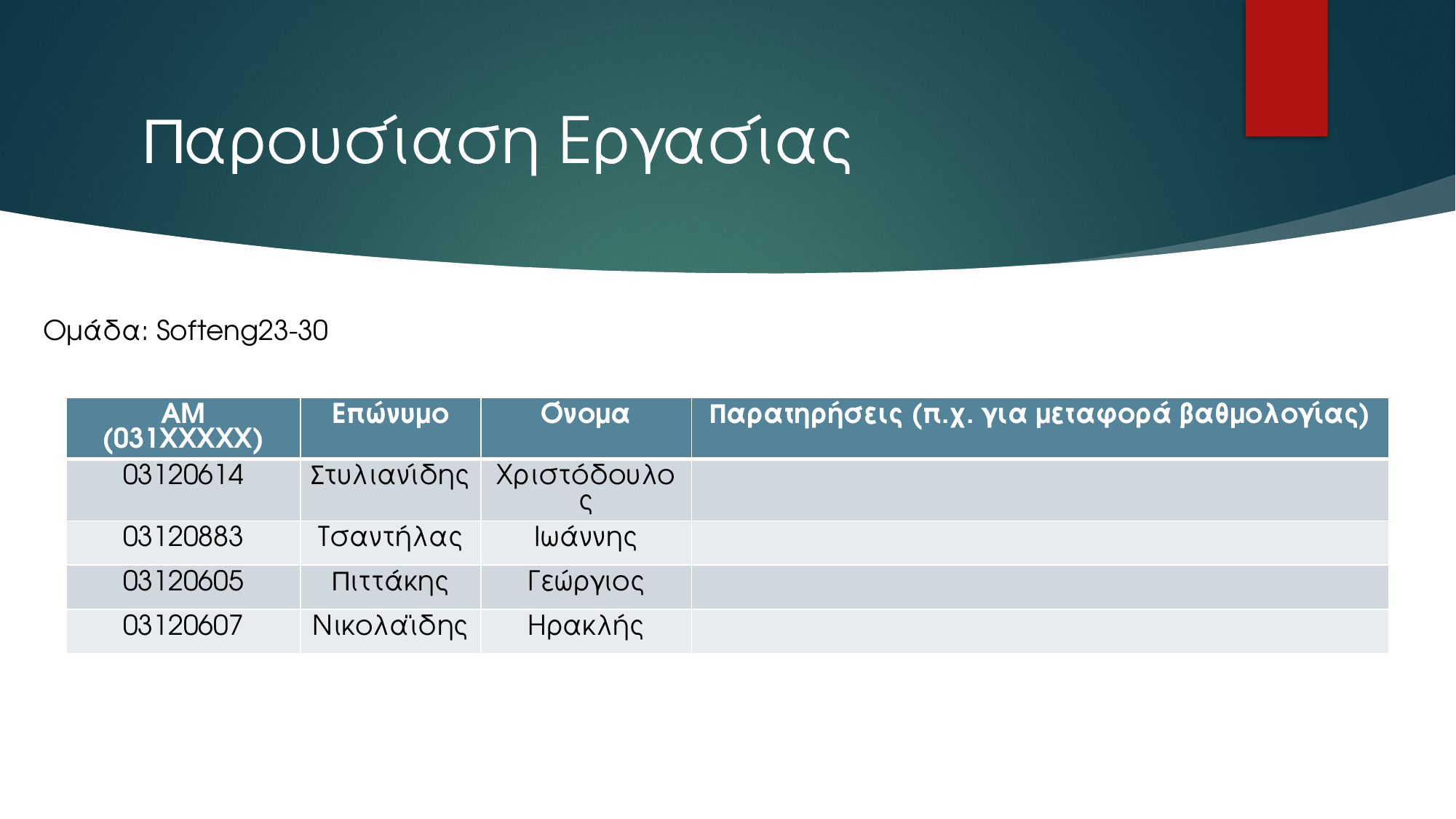

# Παρουσίαση Εργασίας

Ομάδα: Softeng23-30
| ΑΜ (031ΧΧΧΧΧ) | Επώνυμο | Όνομα | Παρατηρήσεις (π.χ. για μεταφορά βαθμολογίας) |
| --- | --- | --- | --- |
| 03120614 | Στυλιανίδης | Χριστόδουλος |  |
| 03120883 | Τσαντήλας | Ιωάννης |  |
| 03120605 | Πιττάκης | Γεώργιος |  |
| 03120607 | Νικολαϊδης | Ηρακλής |  |